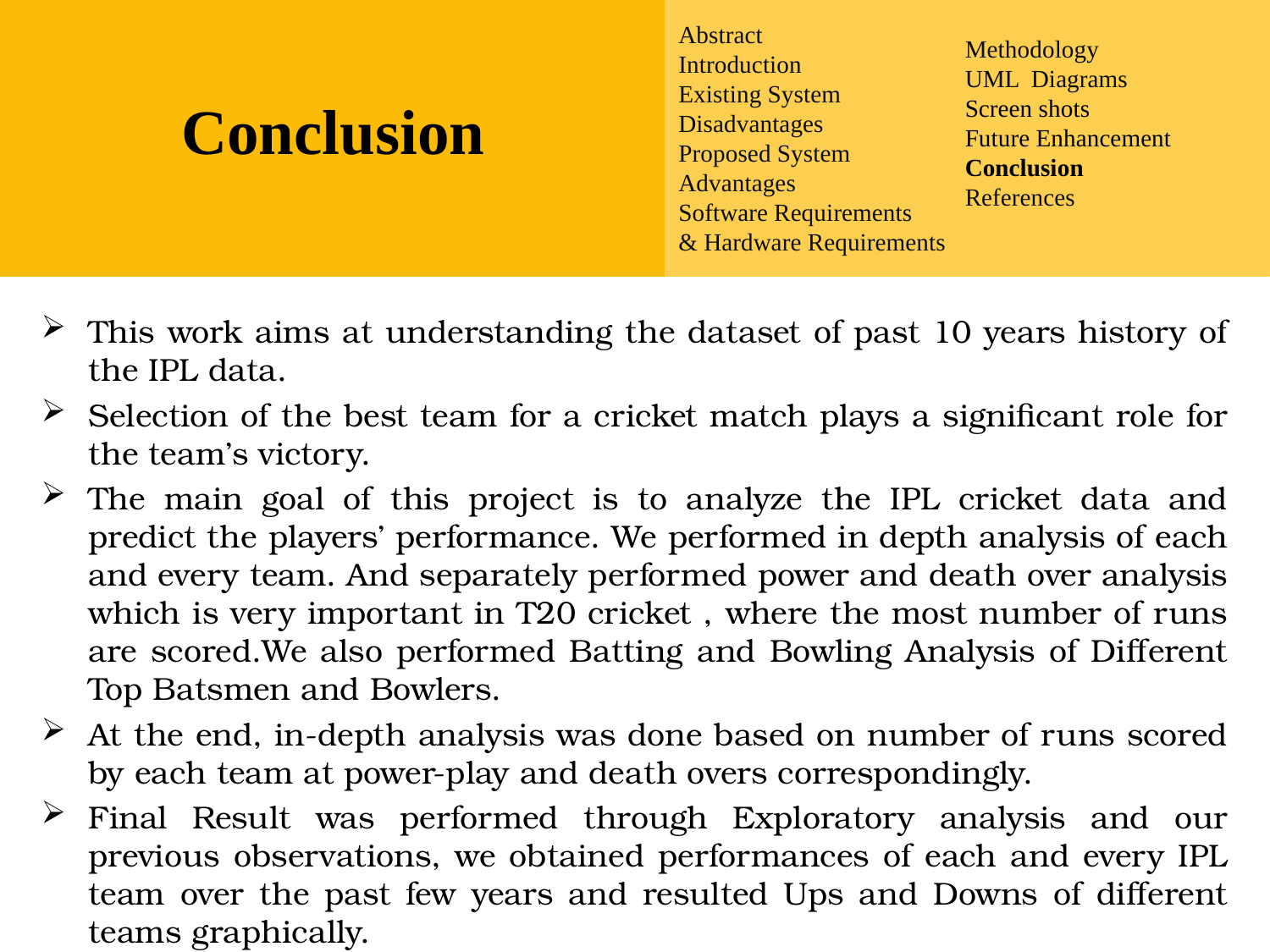

Abstract
Introduction
Existing System
Disadvantages
Proposed System
Advantages
Software Requirements
& Hardware Requirements

Methodology
UML  Diagrams
Screen shots
Future Enhancement
Conclusion
References

Conclusion

This work aims at understanding the dataset of past 10 years history of the IPL data.
Selection of the best team for a cricket match plays a significant role for the team’s victory.
The main goal of this project is to analyze the IPL cricket data and predict the players’ performance. We performed in depth analysis of each and every team. And separately performed power and death over analysis which is very important in T20 cricket , where the most number of runs are scored.We also performed Batting and Bowling Analysis of Different Top Batsmen and Bowlers.
At the end, in-depth analysis was done based on number of runs scored by each team at power-play and death overs correspondingly.
Final Result was performed through Exploratory analysis and our previous observations, we obtained performances of each and every IPL team over the past few years and resulted Ups and Downs of different teams graphically.